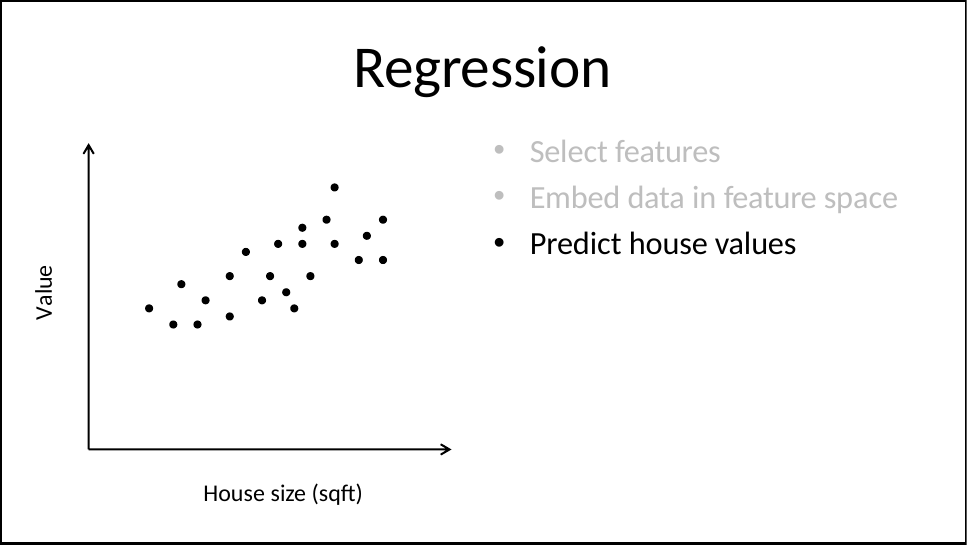

# Regression
Select features
Embed data in feature space
Predict house values

Value
House size (sqft)